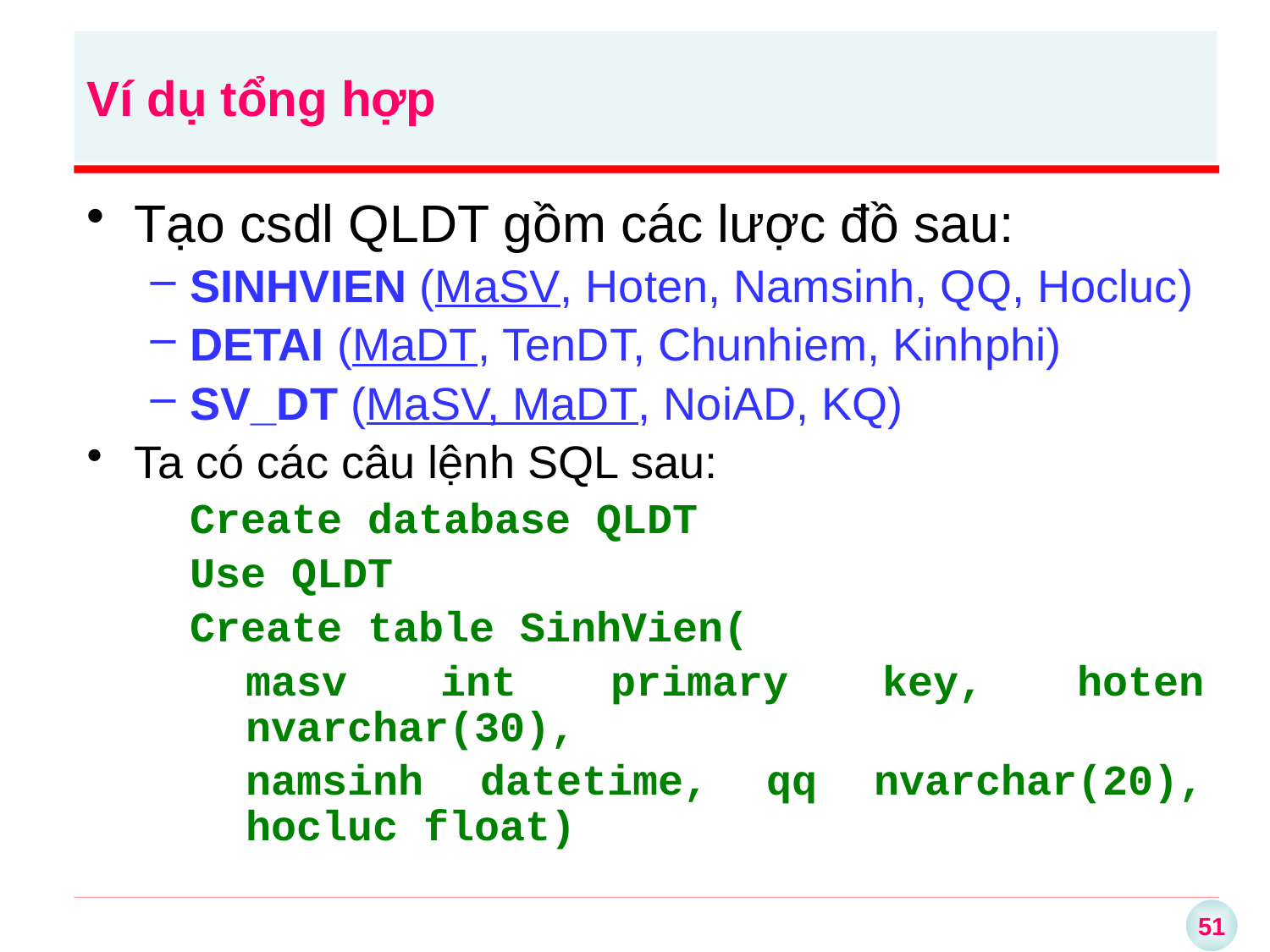

Ví dụ tổng hợp
Tạo csdl QLDT gồm các lược đồ sau:
SINHVIEN (MaSV, Hoten, Namsinh, QQ, Hocluc)
DETAI (MaDT, TenDT, Chunhiem, Kinhphi)
SV_DT (MaSV, MaDT, NoiAD, KQ)
Ta có các câu lệnh SQL sau:
	Create database QLDT
	Use QLDT
	Create table SinhVien(
	masv int primary key, hoten nvarchar(30),
	namsinh datetime, qq nvarchar(20), hocluc float)